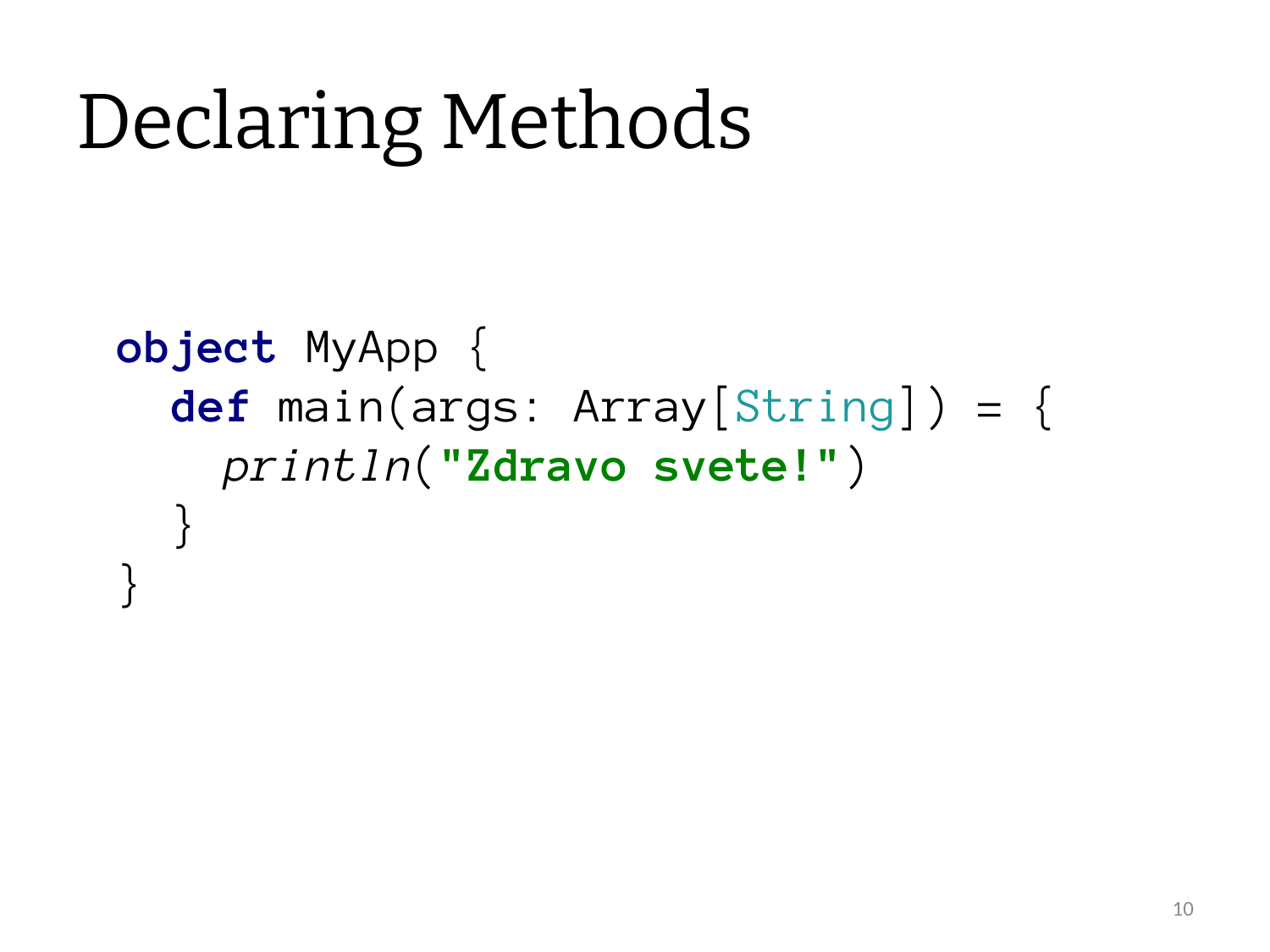

# Declaring Methods
object MyApp {
  def main(args: Array[String]) = {
    println("Zdravo svete!")
  }
}
10